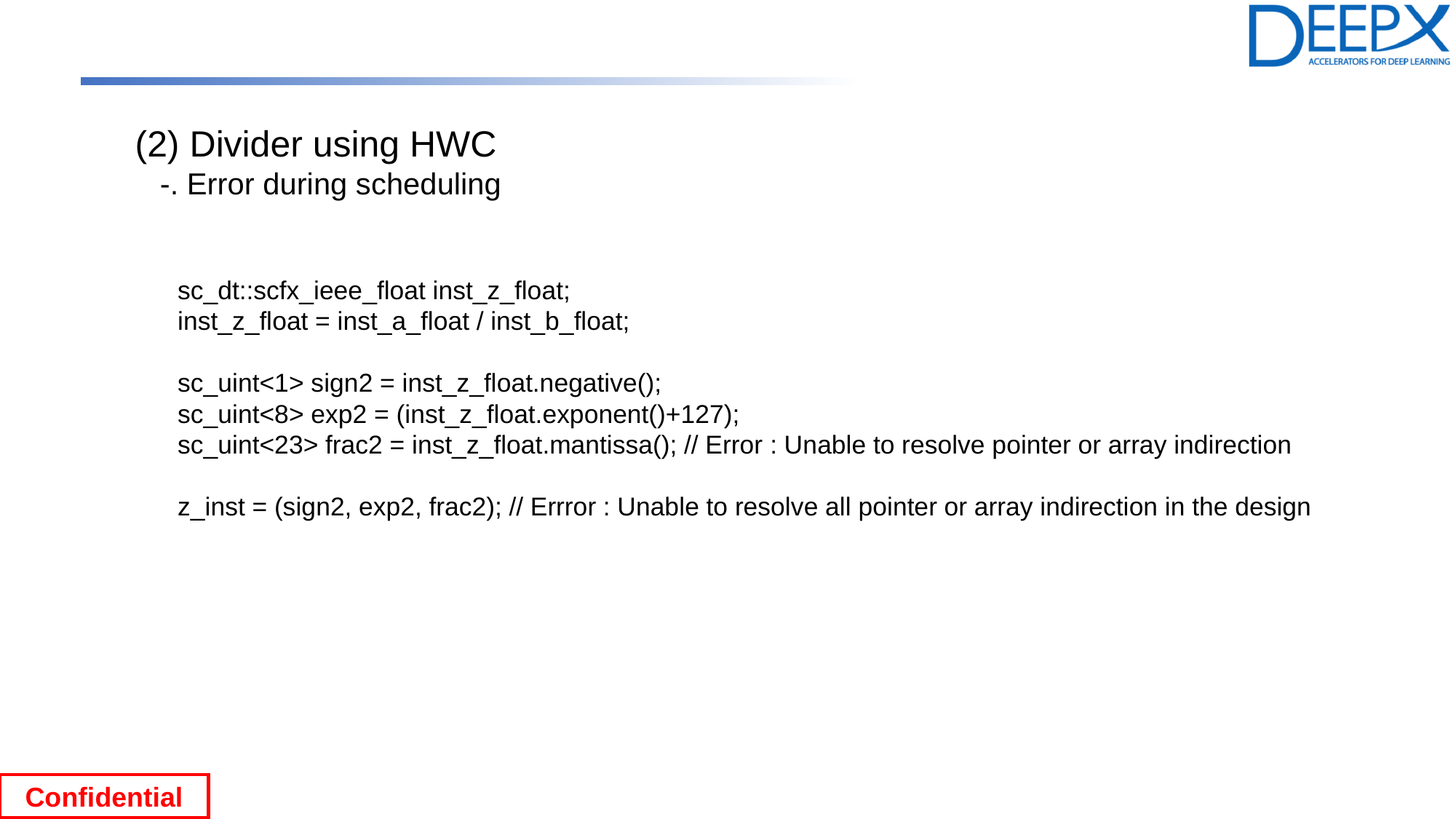

(2) Divider using HWC
   -. Error during scheduling

      sc_dt::scfx_ieee_float inst_z_float;
      inst_z_float = inst_a_float / inst_b_float;

      sc_uint<1> sign2 = inst_z_float.negative();
      sc_uint<8> exp2 = (inst_z_float.exponent()+127);
      sc_uint<23> frac2 = inst_z_float.mantissa(); // Error : Unable to resolve pointer or array indirection

      z_inst = (sign2, exp2, frac2); // Errror : Unable to resolve all pointer or array indirection in the design